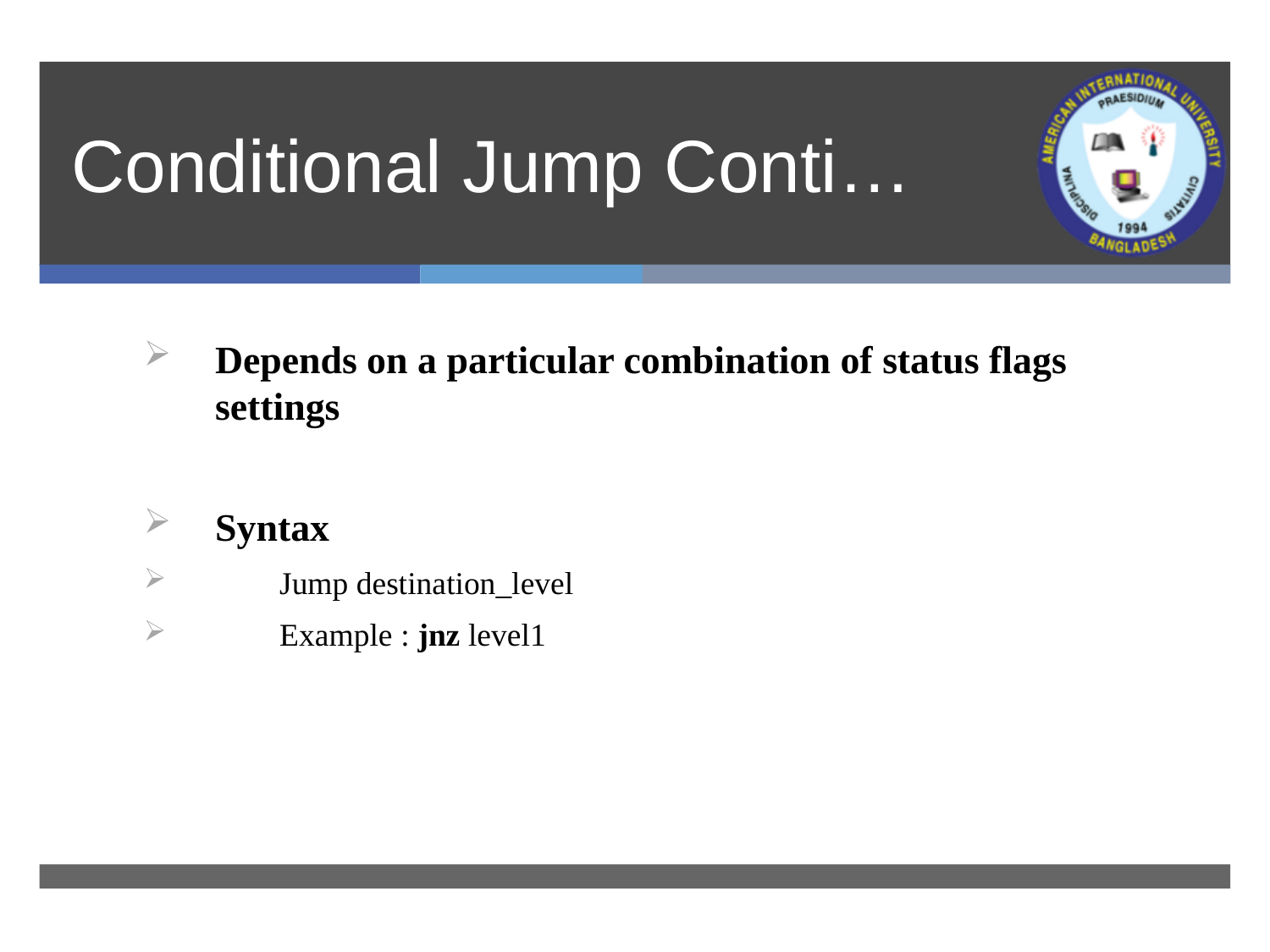

# Conditional Jump Conti…
Depends on a particular combination of status flags settings

Syntax
        Jump destination_level
        Example : jnz level1